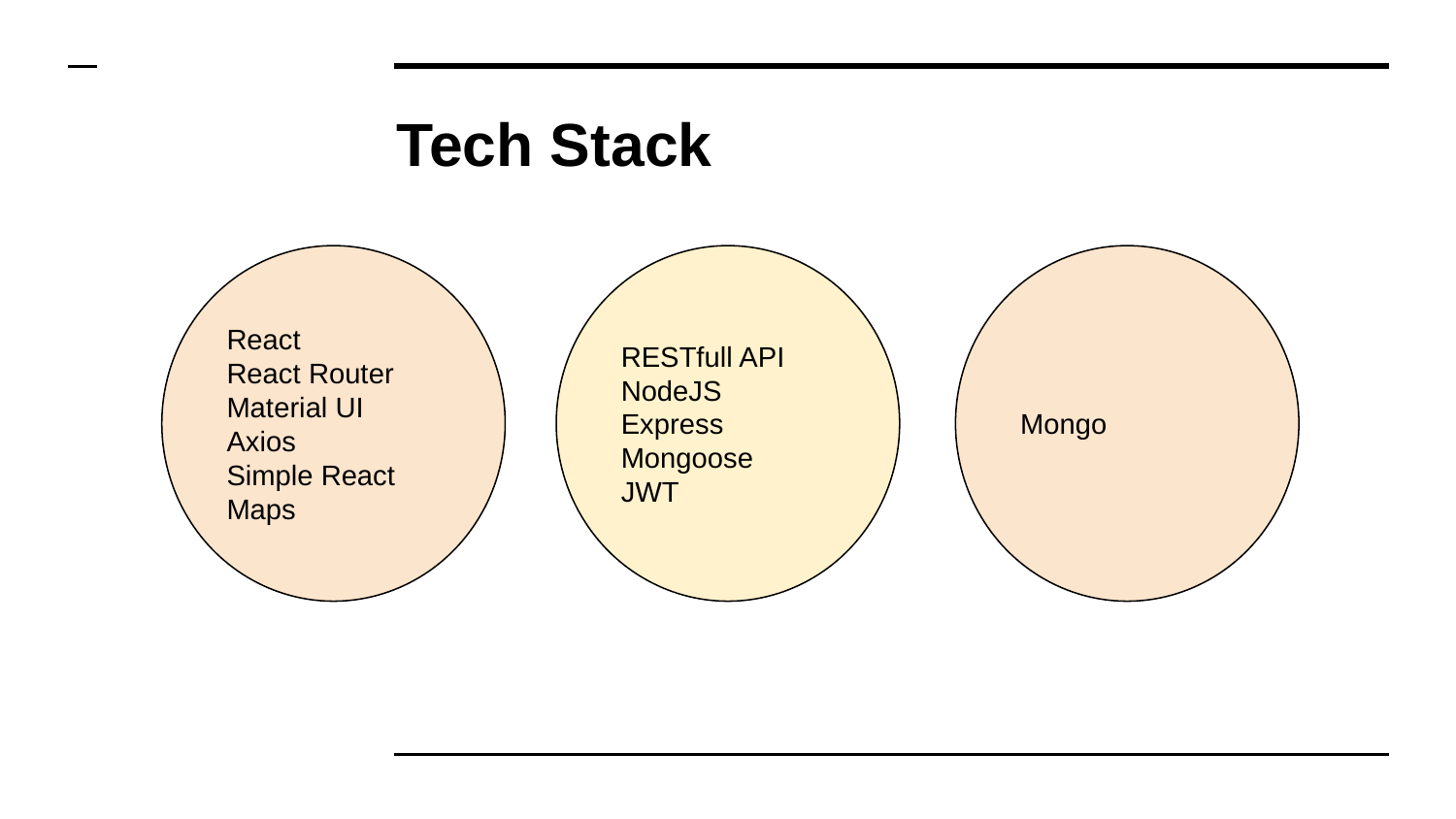

# Tech Stack
React
React Router
Material UI
Axios
Simple React Maps
RESTfull API
NodeJS
Express
Mongoose
JWT
Mongo